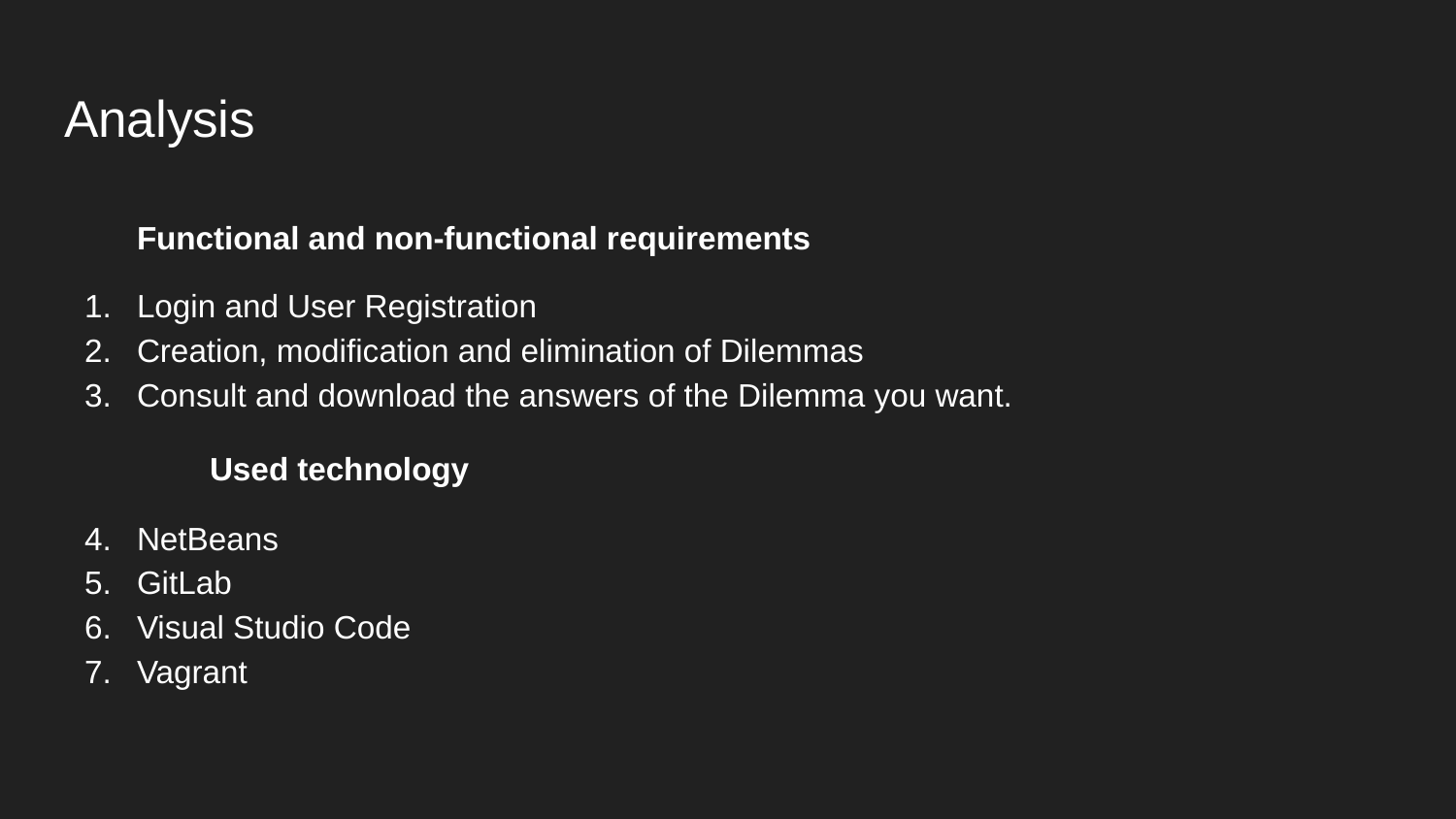

# Analysis
Functional and non-functional requirements
Login and User Registration
Creation, modification and elimination of Dilemmas
Consult and download the answers of the Dilemma you want.
	Used technology
NetBeans
GitLab
Visual Studio Code
Vagrant